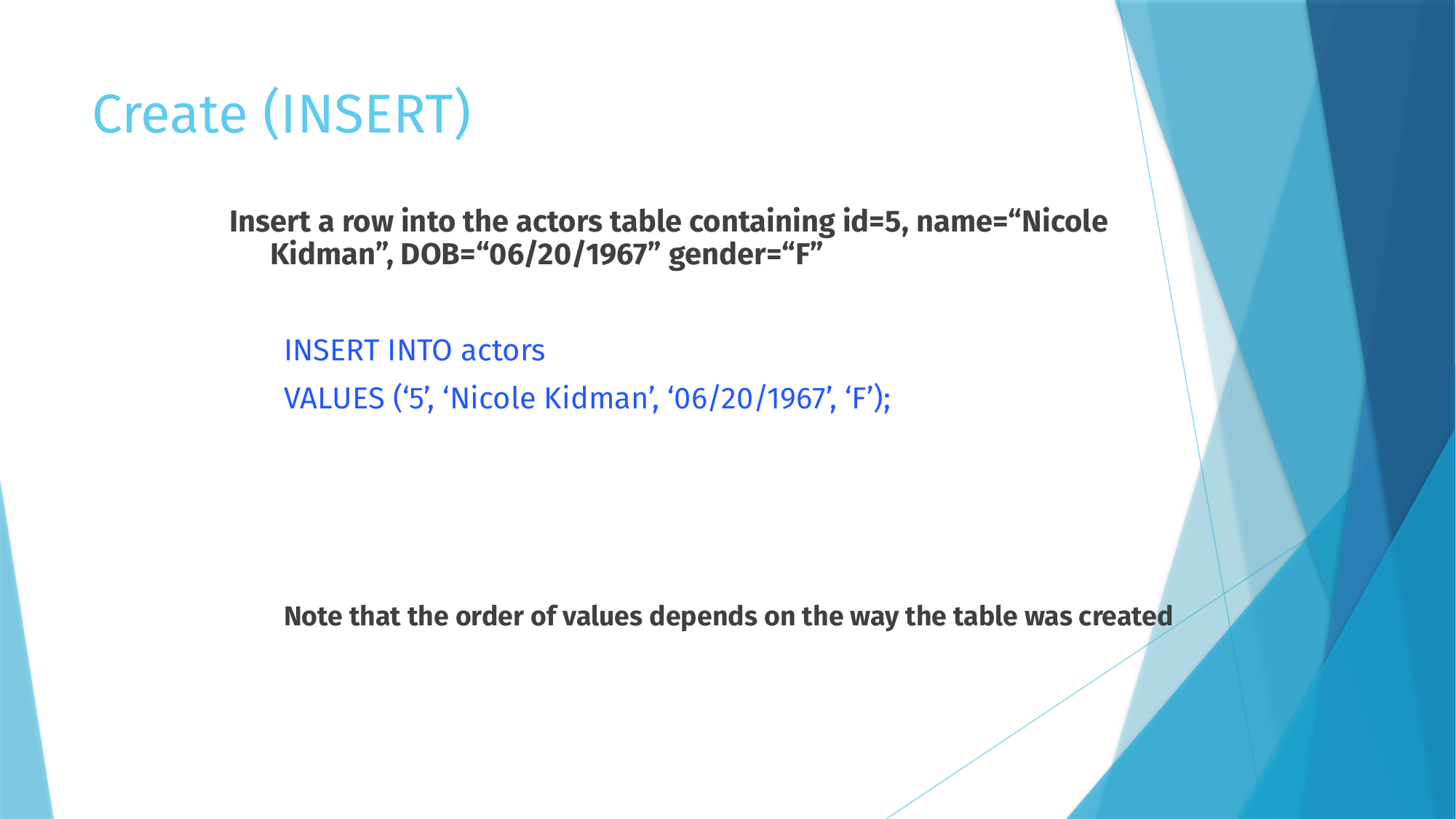

# Create (INSERT)
Insert a row into the actors table containing id=5, name=“Nicole Kidman”, DOB=“06/20/1967” gender=“F”

INSERT INTO actors
VALUES (‘5’, ‘Nicole Kidman’, ‘06/20/1967’, ‘F’);

Note that the order of values depends on the way the table was created